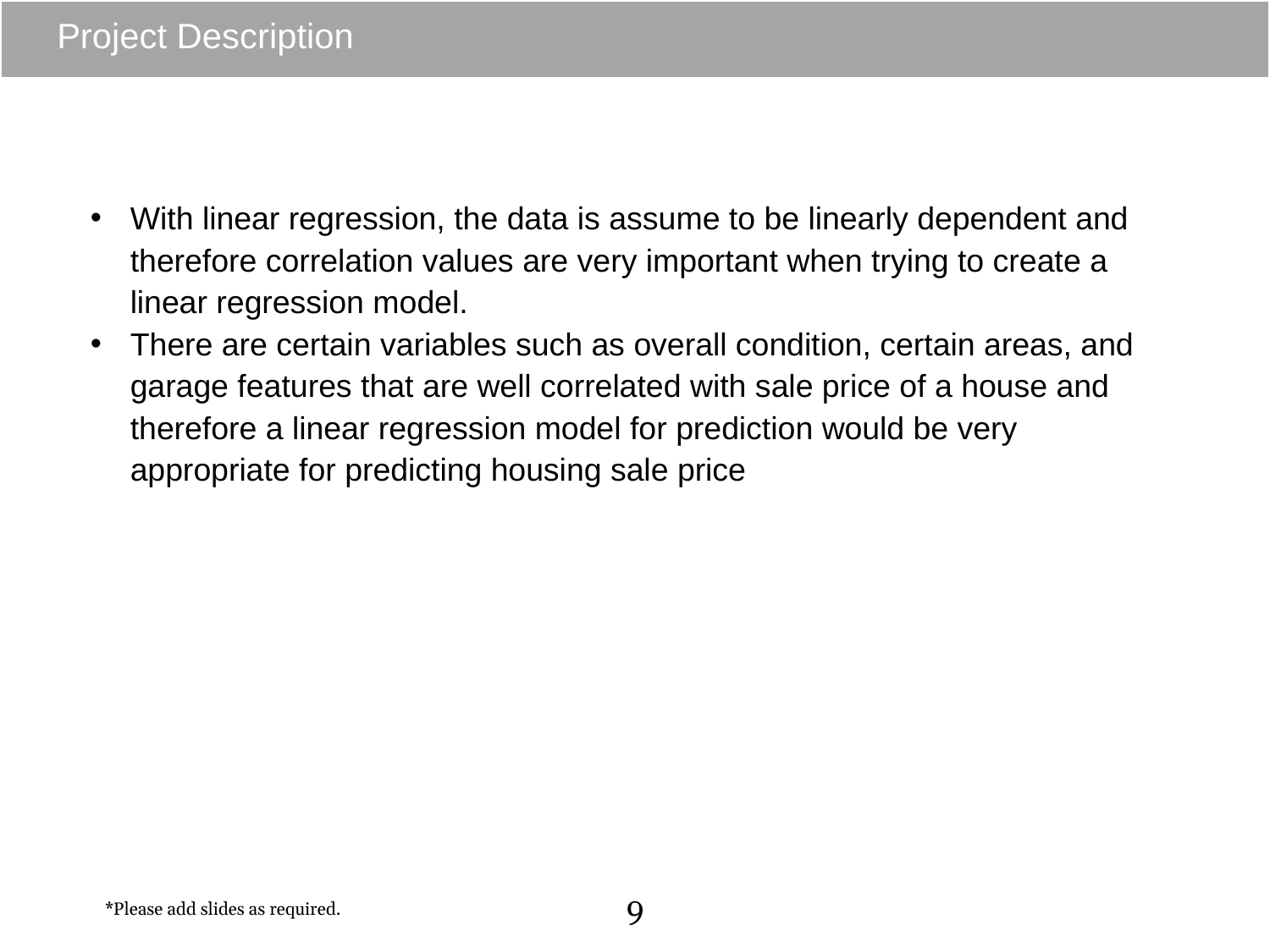

# Project Description
With linear regression, the data is assume to be linearly dependent and therefore correlation values are very important when trying to create a linear regression model.
There are certain variables such as overall condition, certain areas, and garage features that are well correlated with sale price of a house and therefore a linear regression model for prediction would be very appropriate for predicting housing sale price
9
*Please add slides as required.